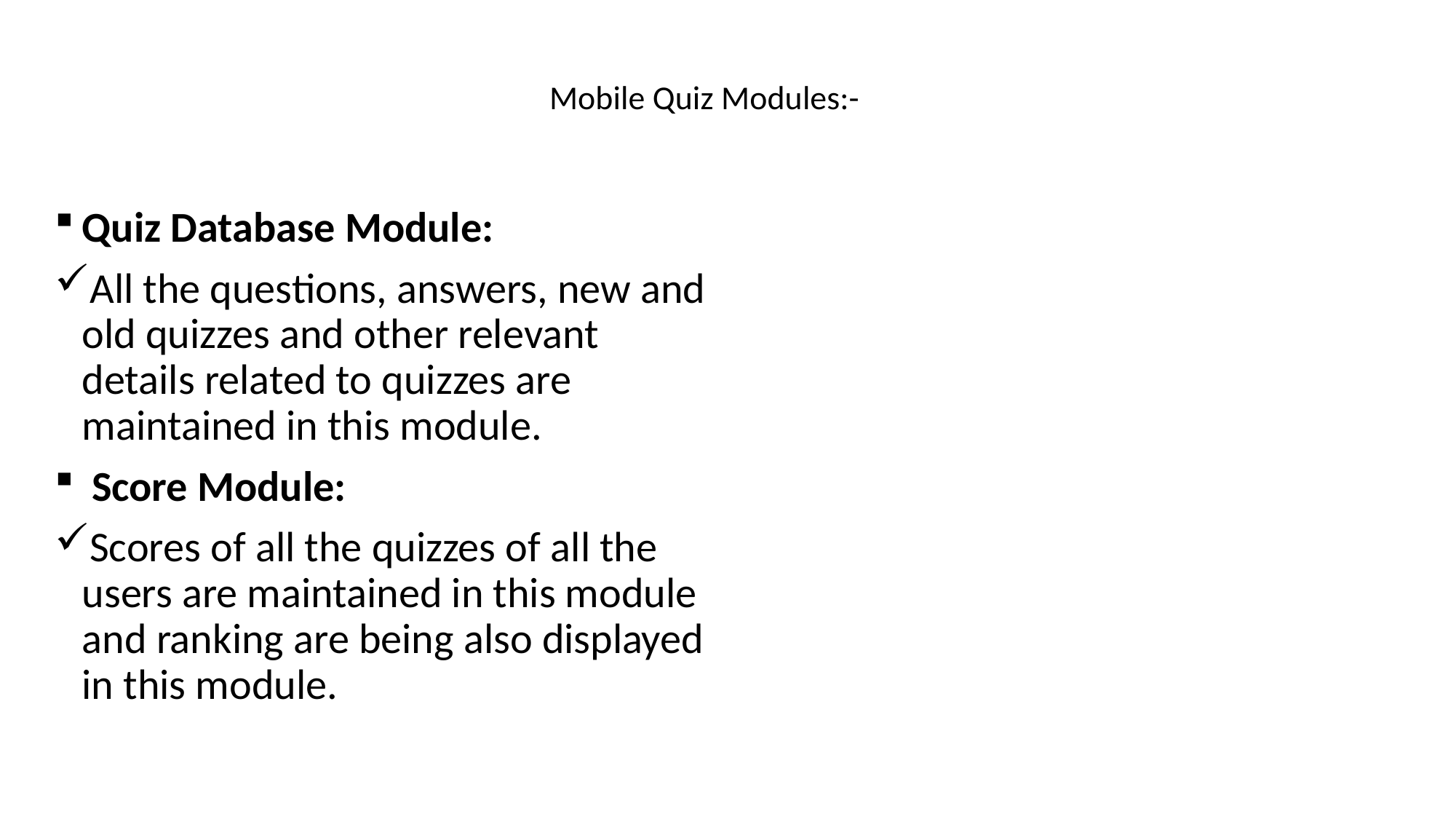

# Mobile Quiz Modules:-
Quiz Database Module:
All the questions, answers, new and old quizzes and other relevant details related to quizzes are maintained in this module.
 Score Module:
Scores of all the quizzes of all the users are maintained in this module and ranking are being also displayed in this module.